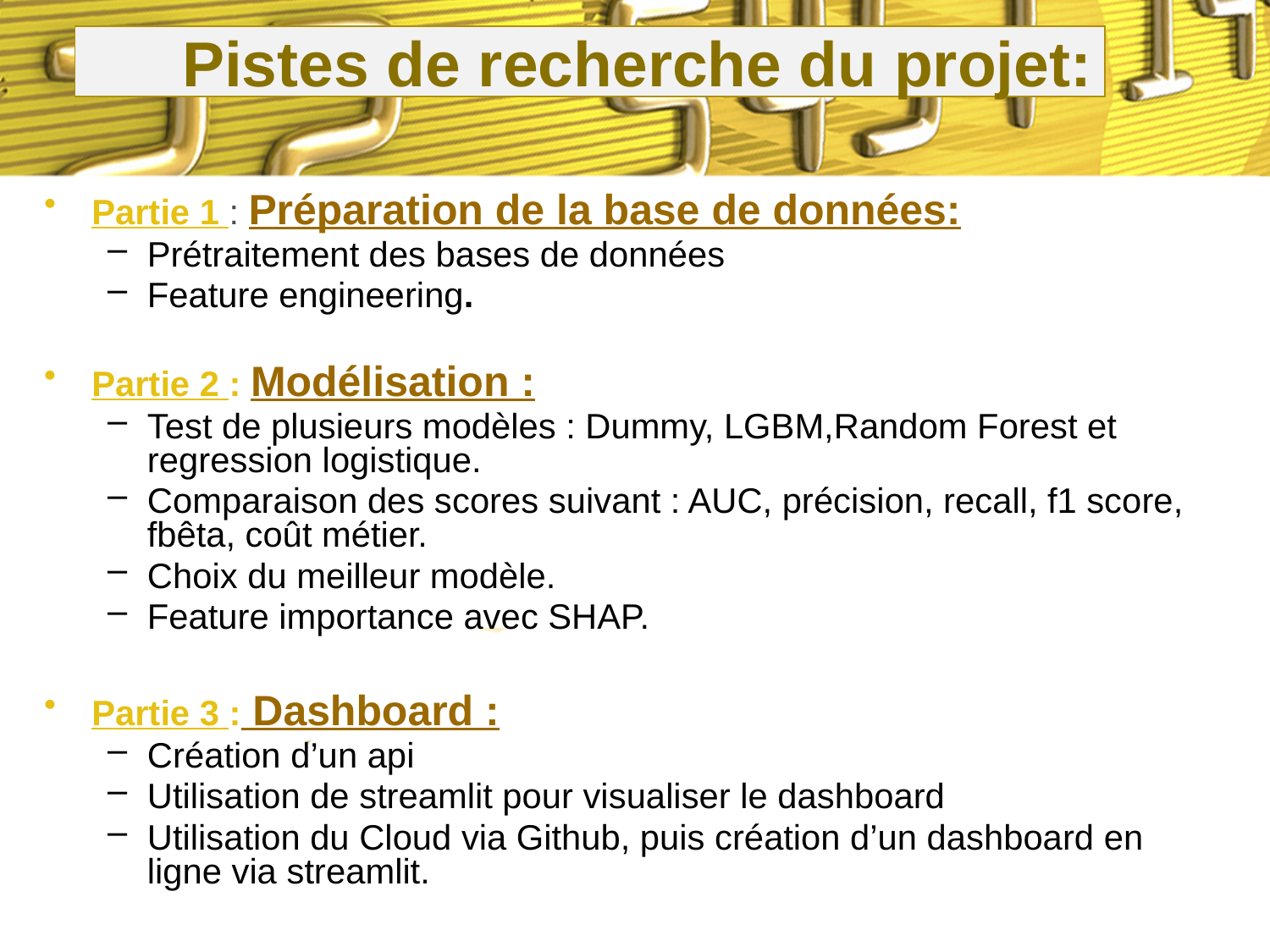

# Pistes de recherche du projet:
Partie 1 : Préparation de la base de données:
Prétraitement des bases de données
Feature engineering.

Partie 2 : Modélisation :
Test de plusieurs modèles : Dummy, LGBM,Random Forest et regression logistique.
Comparaison des scores suivant : AUC, précision, recall, f1 score, fbêta, coût métier.
Choix du meilleur modèle.
Feature importance avec SHAP.

Partie 3 : Dashboard :
Création d’un api
Utilisation de streamlit pour visualiser le dashboard
Utilisation du Cloud via Github, puis création d’un dashboard en ligne via streamlit.